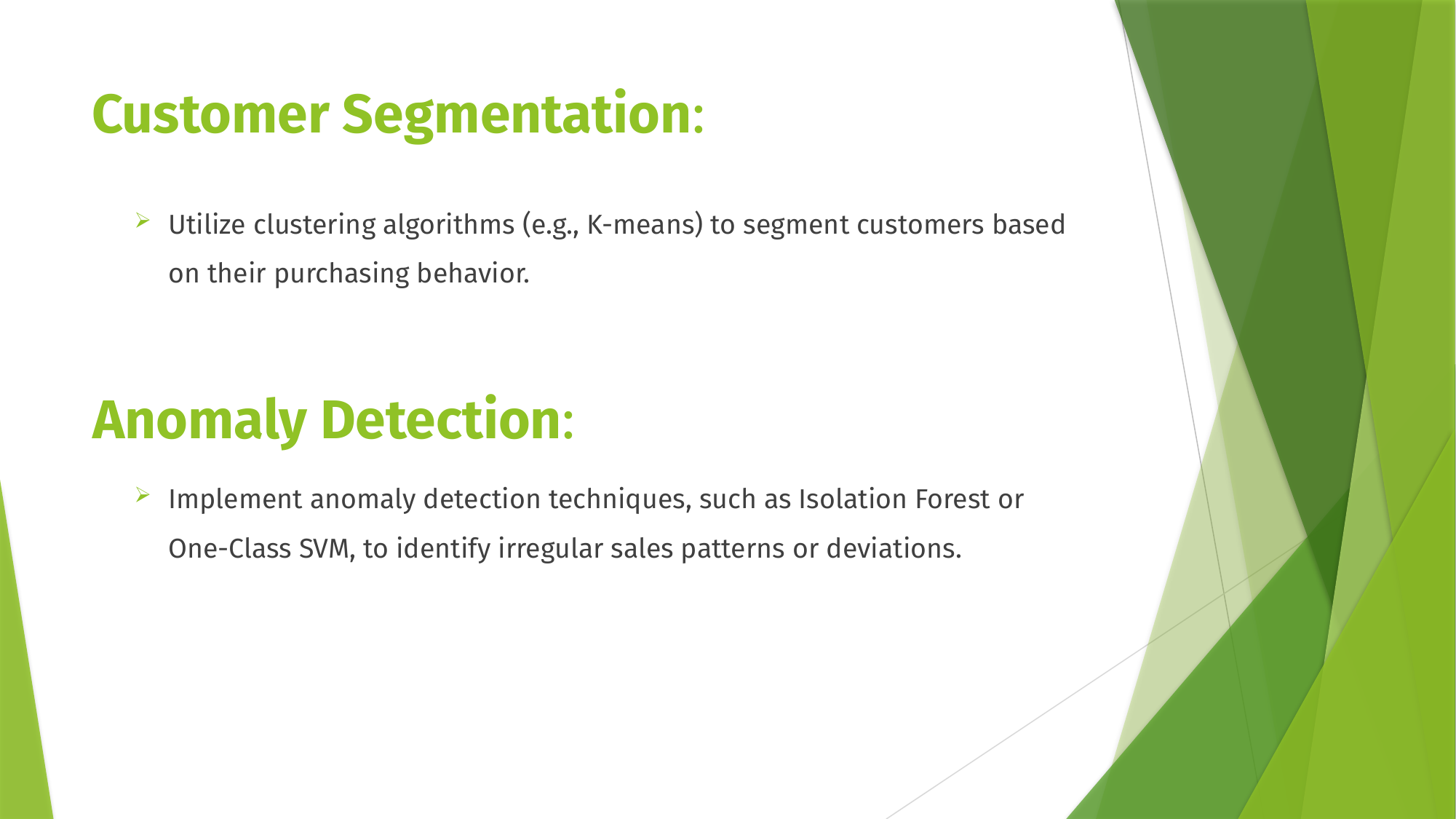

# Customer Segmentation:
Utilize clustering algorithms (e.g., K-means) to segment customers based on their purchasing behavior.

 Anomaly Detection:
Implement anomaly detection techniques, such as Isolation Forest or One-Class SVM, to identify irregular sales patterns or deviations.